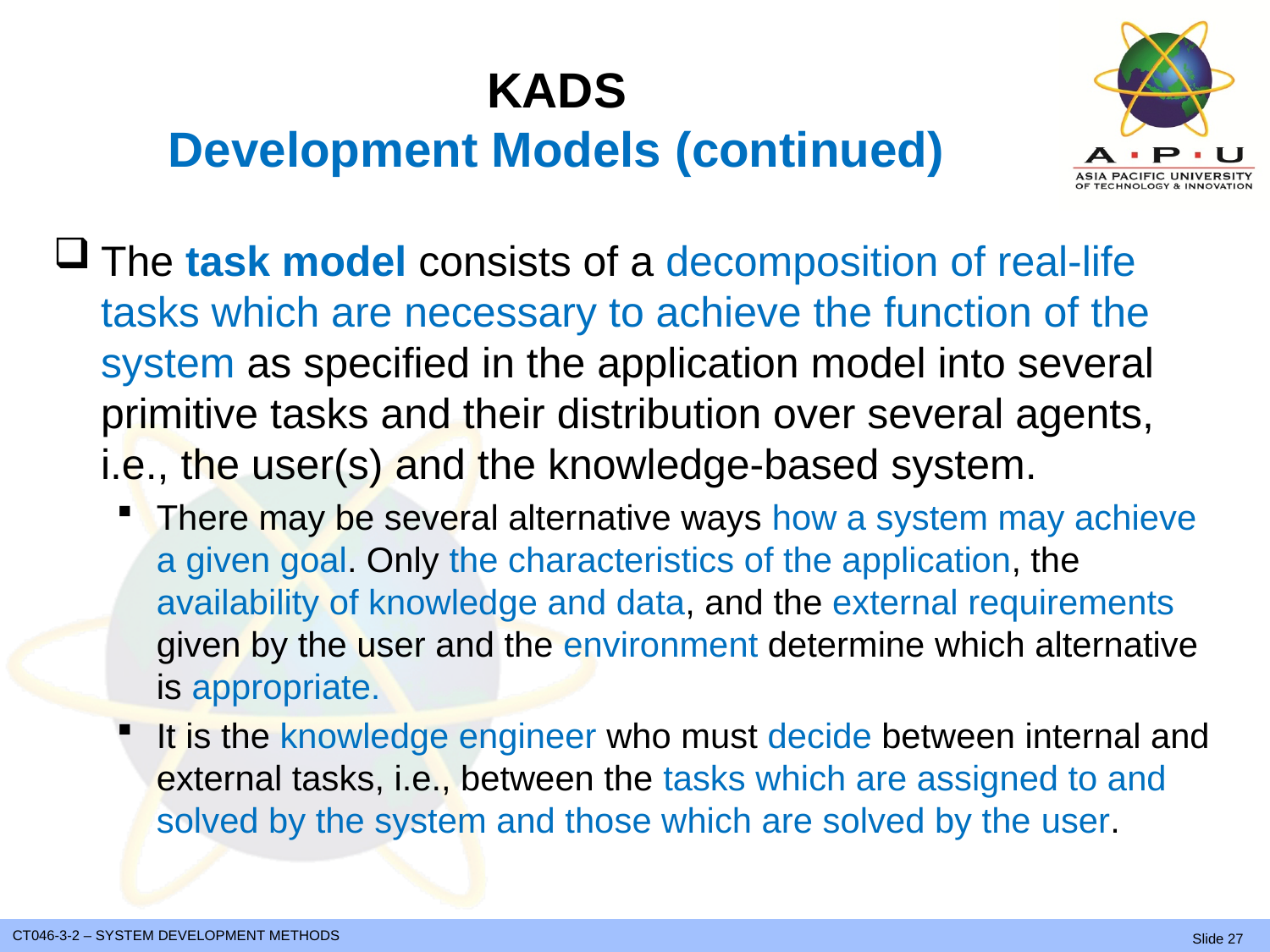

# KADS Development Models (continued)
The task model consists of a decomposition of real-life tasks which are necessary to achieve the function of the system as specified in the application model into several primitive tasks and their distribution over several agents, i.e., the user(s) and the knowledge-based system.
There may be several alternative ways how a system may achieve a given goal. Only the characteristics of the application, the availability of knowledge and data, and the external requirements given by the user and the environment determine which alternative is appropriate.
It is the knowledge engineer who must decide between internal and external tasks, i.e., between the tasks which are assigned to and solved by the system and those which are solved by the user.